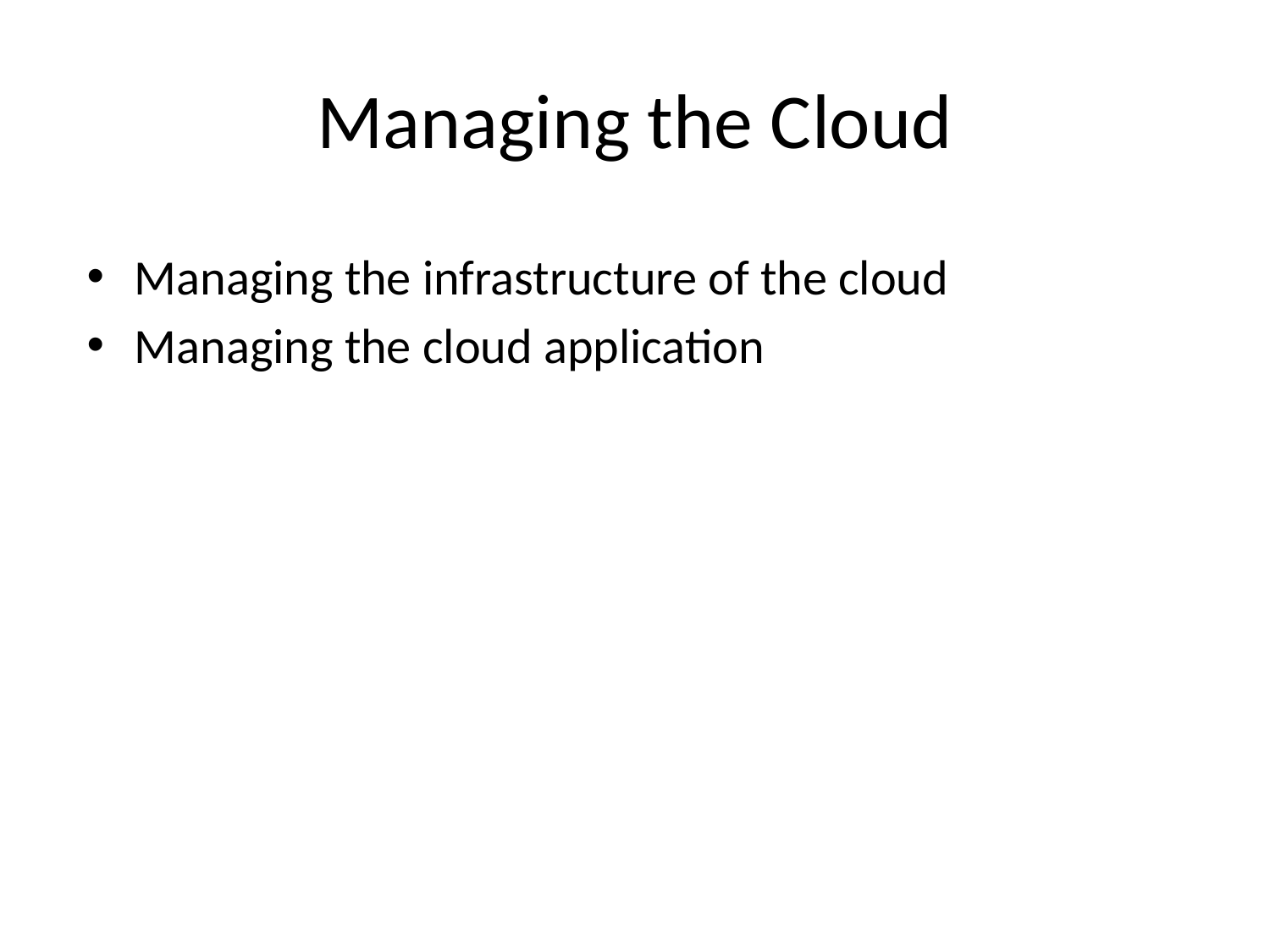

# Managing the Cloud
Managing the infrastructure of the cloud
Managing the cloud application